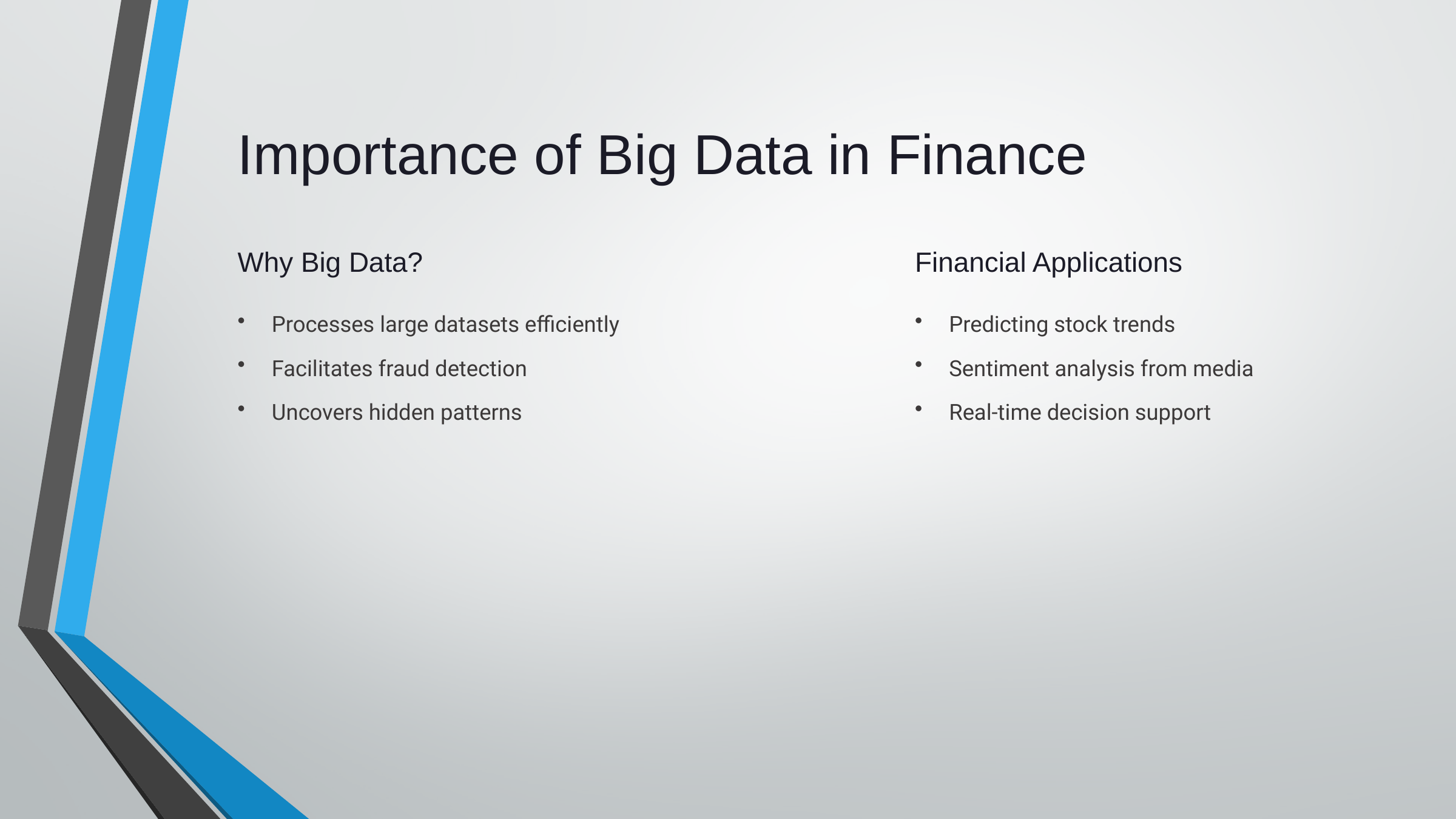

Importance of Big Data in Finance
Why Big Data?
Financial Applications
Processes large datasets efficiently
Predicting stock trends
Facilitates fraud detection
Sentiment analysis from media
Uncovers hidden patterns
Real-time decision support